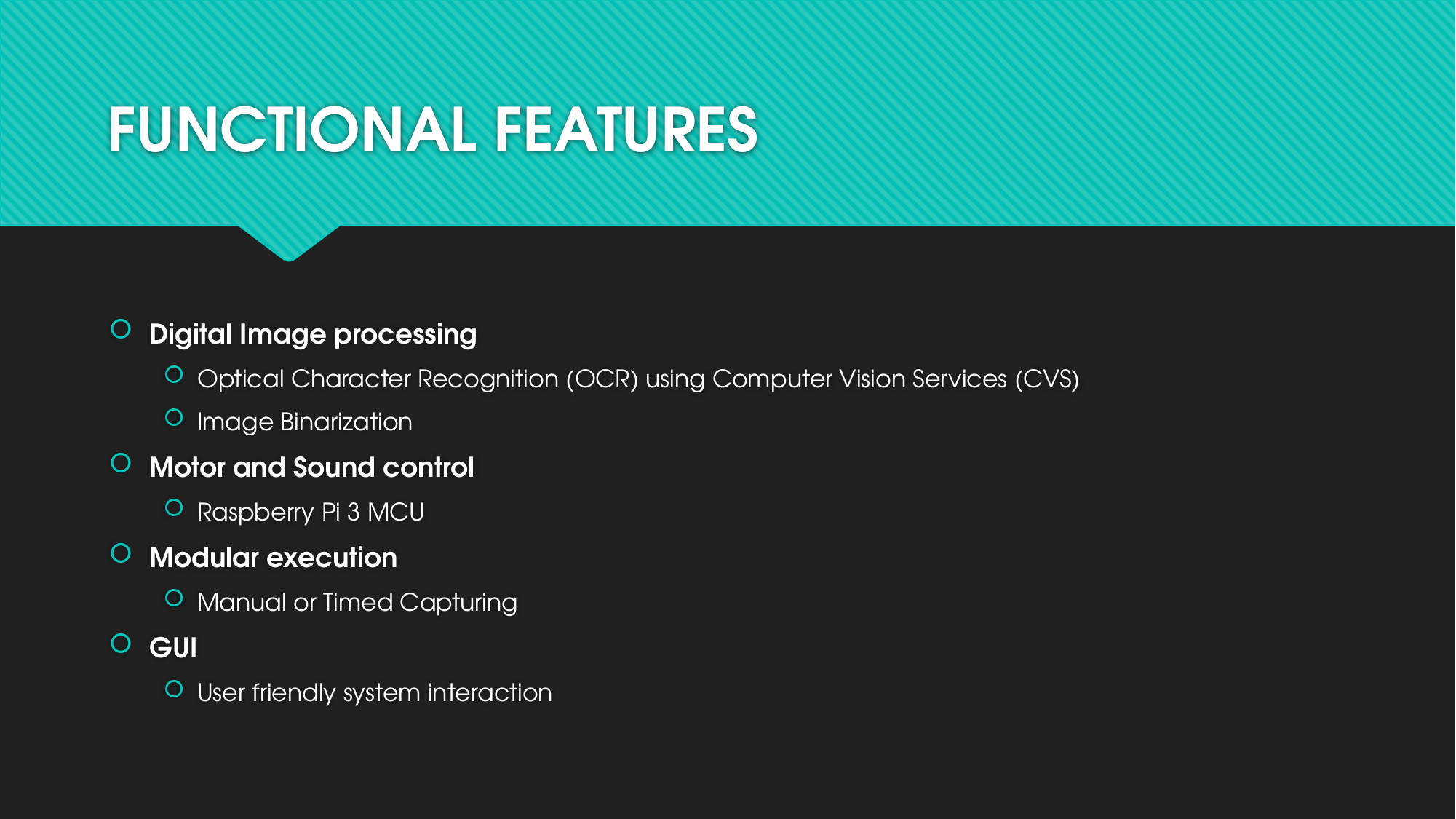

# FUNCTIONAL FEATURES
Digital Image processing
Optical Character Recognition (OCR) using Computer Vision Services (CVS)
Image Binarization
Motor and Sound control
Raspberry Pi 3 MCU
Modular execution
Manual or Timed Capturing
GUI
User friendly system interaction